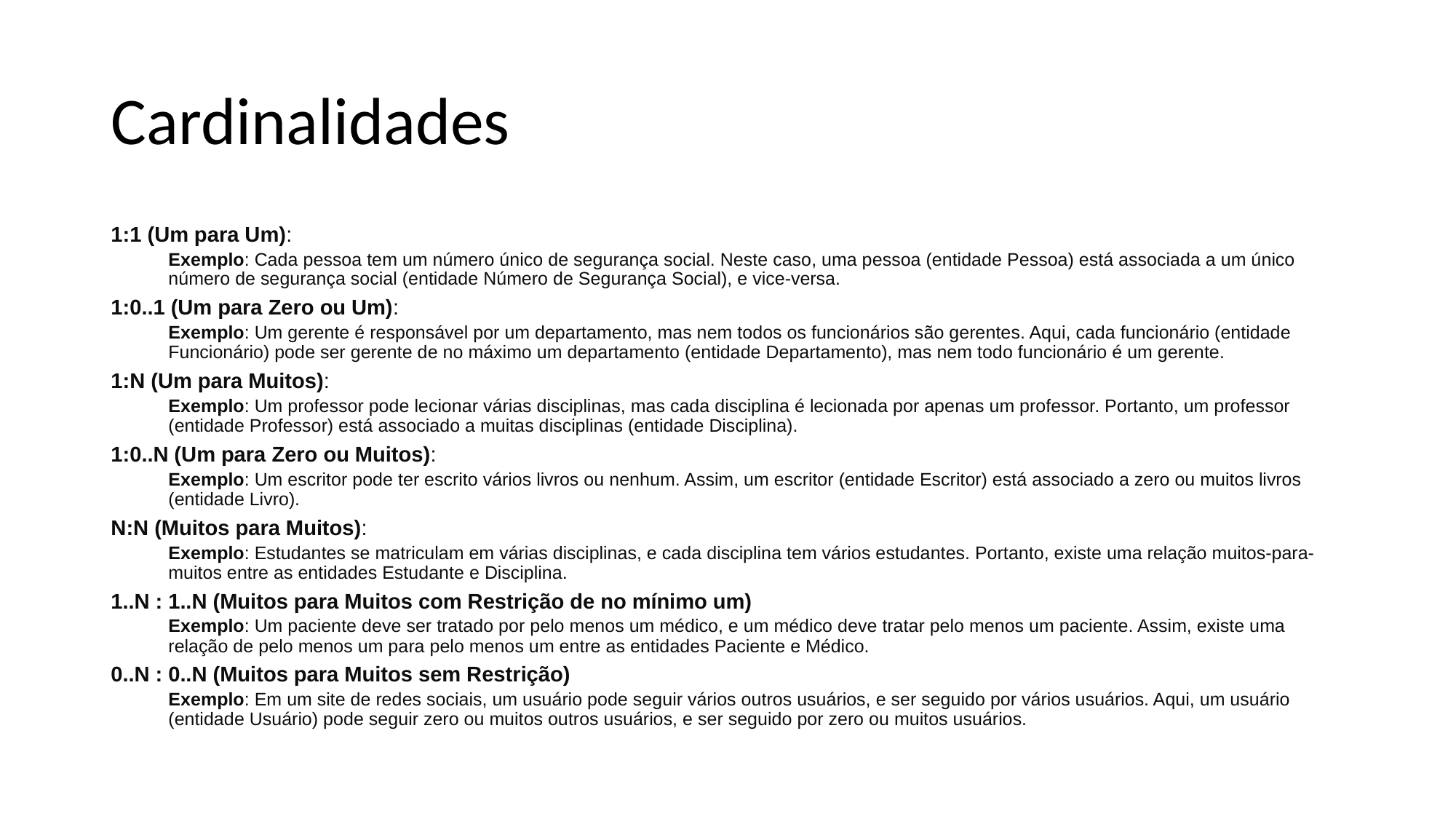

# Cardinalidades
1:1 (Um para Um):
Exemplo: Cada pessoa tem um número único de segurança social. Neste caso, uma pessoa (entidade Pessoa) está associada a um único número de segurança social (entidade Número de Segurança Social), e vice-versa.
1:0..1 (Um para Zero ou Um):
Exemplo: Um gerente é responsável por um departamento, mas nem todos os funcionários são gerentes. Aqui, cada funcionário (entidade Funcionário) pode ser gerente de no máximo um departamento (entidade Departamento), mas nem todo funcionário é um gerente.
1:N (Um para Muitos):
Exemplo: Um professor pode lecionar várias disciplinas, mas cada disciplina é lecionada por apenas um professor. Portanto, um professor (entidade Professor) está associado a muitas disciplinas (entidade Disciplina).
1:0..N (Um para Zero ou Muitos):
Exemplo: Um escritor pode ter escrito vários livros ou nenhum. Assim, um escritor (entidade Escritor) está associado a zero ou muitos livros (entidade Livro).
N:N (Muitos para Muitos):
Exemplo: Estudantes se matriculam em várias disciplinas, e cada disciplina tem vários estudantes. Portanto, existe uma relação muitos-para-muitos entre as entidades Estudante e Disciplina.
1..N : 1..N (Muitos para Muitos com Restrição de no mínimo um)
Exemplo: Um paciente deve ser tratado por pelo menos um médico, e um médico deve tratar pelo menos um paciente. Assim, existe uma relação de pelo menos um para pelo menos um entre as entidades Paciente e Médico.
0..N : 0..N (Muitos para Muitos sem Restrição)
Exemplo: Em um site de redes sociais, um usuário pode seguir vários outros usuários, e ser seguido por vários usuários. Aqui, um usuário (entidade Usuário) pode seguir zero ou muitos outros usuários, e ser seguido por zero ou muitos usuários.